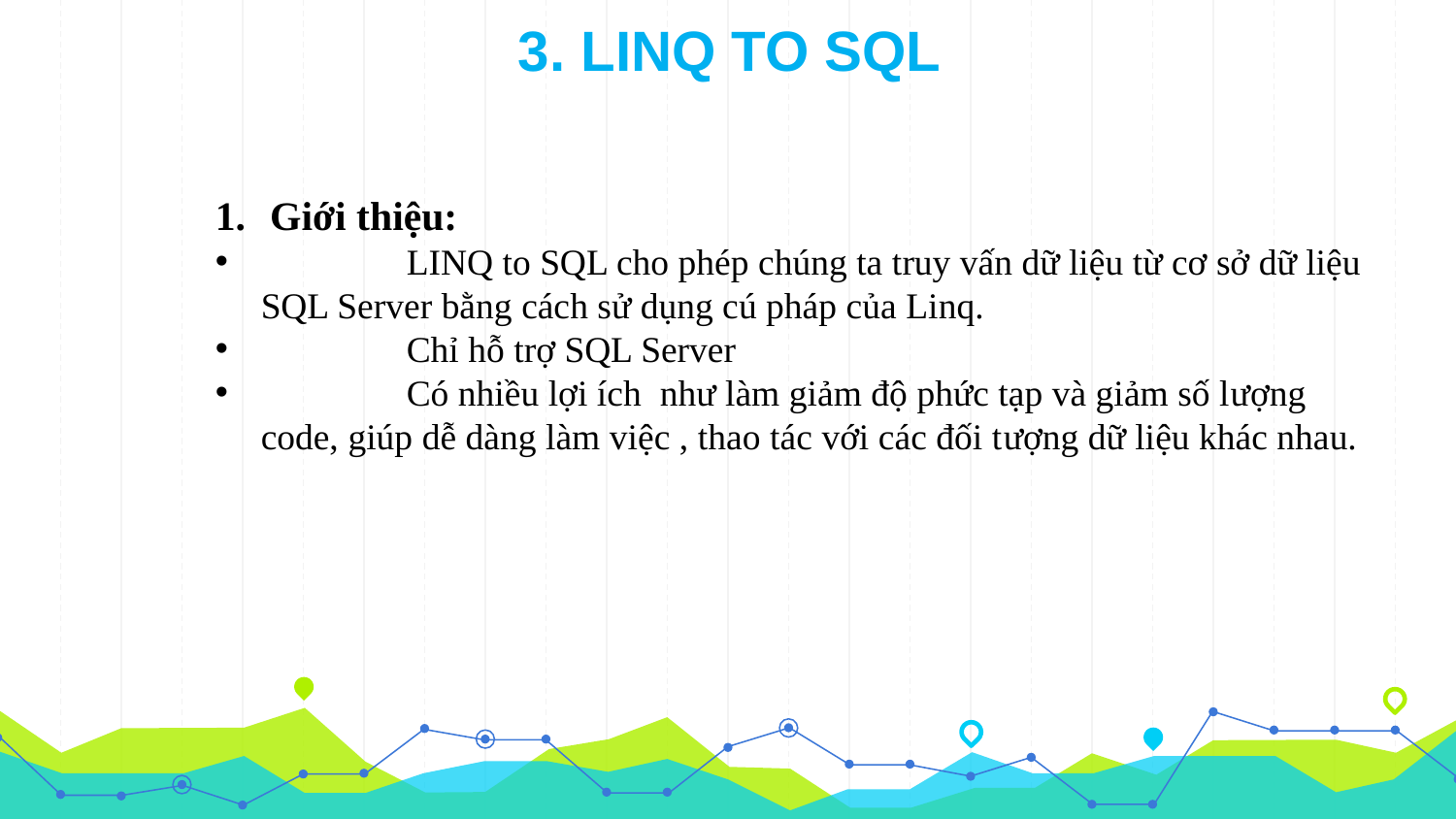

3. LINQ TO SQL

Giới thiệu:
	LINQ to SQL cho phép chúng ta truy vấn dữ liệu từ cơ sở dữ liệu SQL Server bằng cách sử dụng cú pháp của Linq.
	Chỉ hỗ trợ SQL Server
	Có nhiều lợi ích  như làm giảm độ phức tạp và giảm số lượng code, giúp dễ dàng làm việc , thao tác với các đối tượng dữ liệu khác nhau.